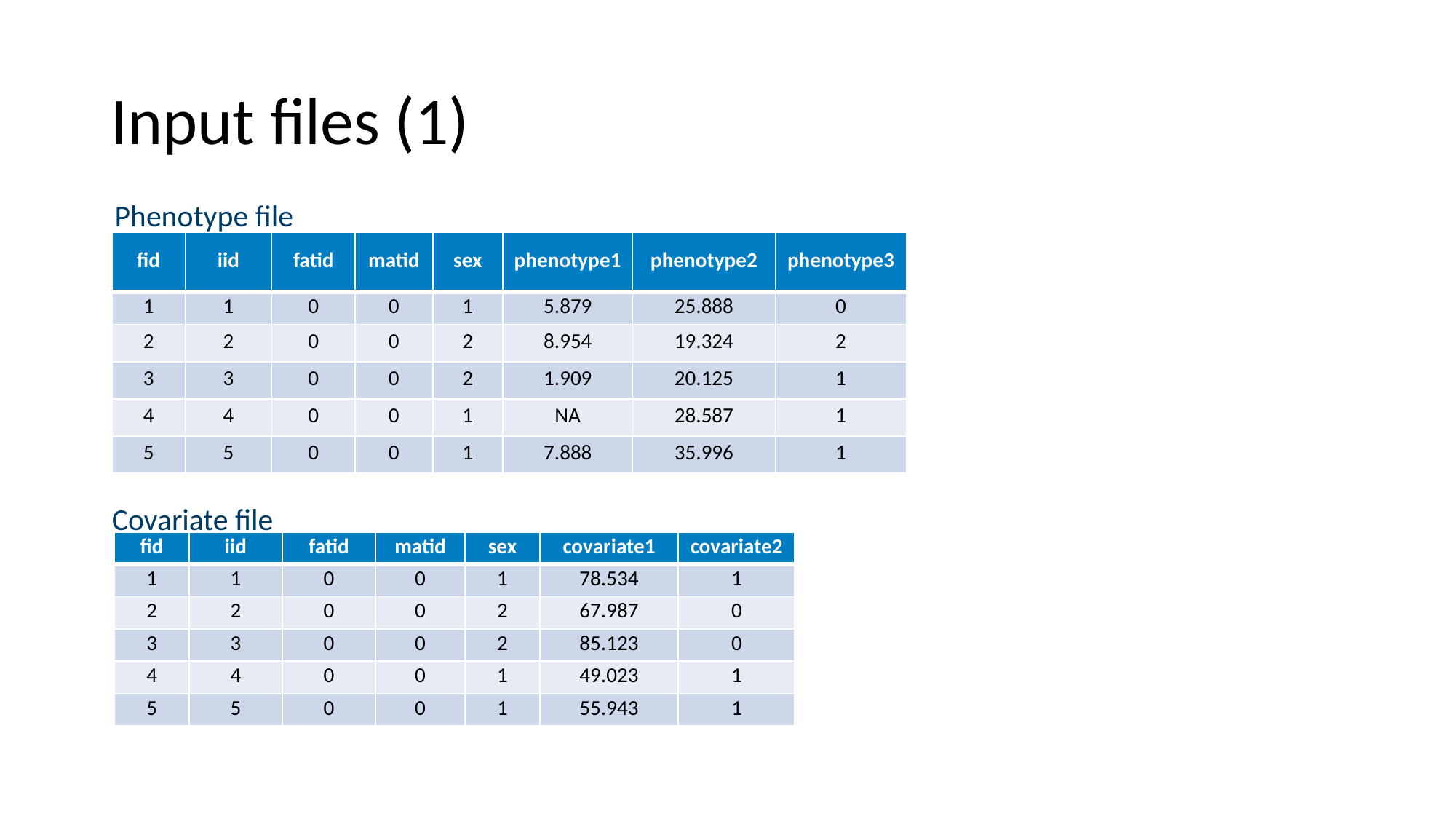

# Input files (1)
Phenotype file

| fid | iid | fatid | matid | sex | phenotype1 | phenotype2 | phenotype3 |
| --- | --- | --- | --- | --- | --- | --- | --- |
| 1 | 1 | 0 | 0 | 1 | 5.879 | 25.888 | 0 |
| 2 | 2 | 0 | 0 | 2 | 8.954 | 19.324 | 2 |
| 3 | 3 | 0 | 0 | 2 | 1.909 | 20.125 | 1 |
| 4 | 4 | 0 | 0 | 1 | NA | 28.587 | 1 |
| 5 | 5 | 0 | 0 | 1 | 7.888 | 35.996 | 1 |
Covariate file

| fid | iid | fatid | matid | sex | covariate1 | covariate2 |
| --- | --- | --- | --- | --- | --- | --- |
| 1 | 1 | 0 | 0 | 1 | 78.534 | 1 |
| 2 | 2 | 0 | 0 | 2 | 67.987 | 0 |
| 3 | 3 | 0 | 0 | 2 | 85.123 | 0 |
| 4 | 4 | 0 | 0 | 1 | 49.023 | 1 |
| 5 | 5 | 0 | 0 | 1 | 55.943 | 1 |